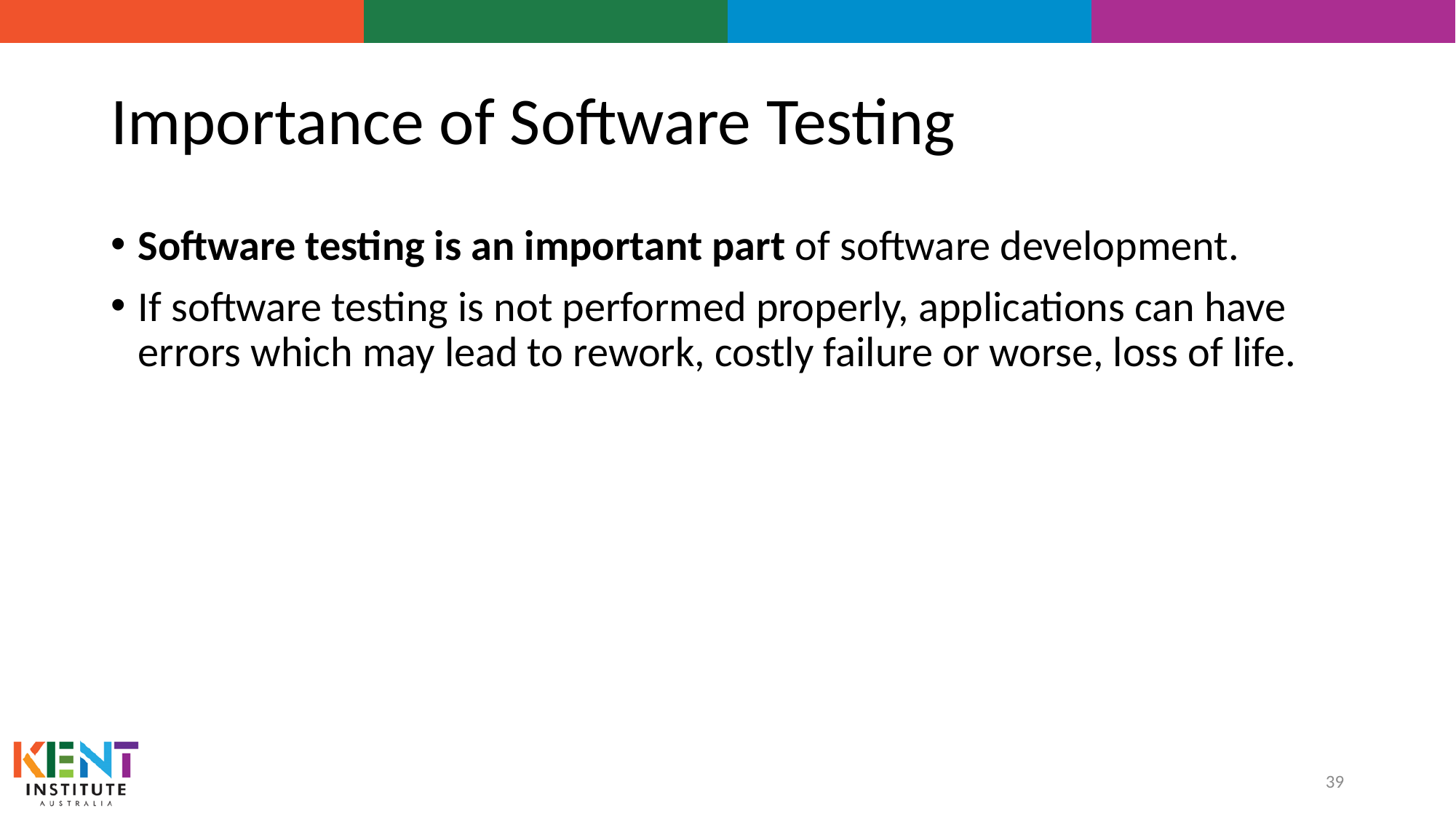

# Importance of Software Testing
Software testing is an important part of software development.
If software testing is not performed properly, applications can have errors which may lead to rework, costly failure or worse, loss of life.

39